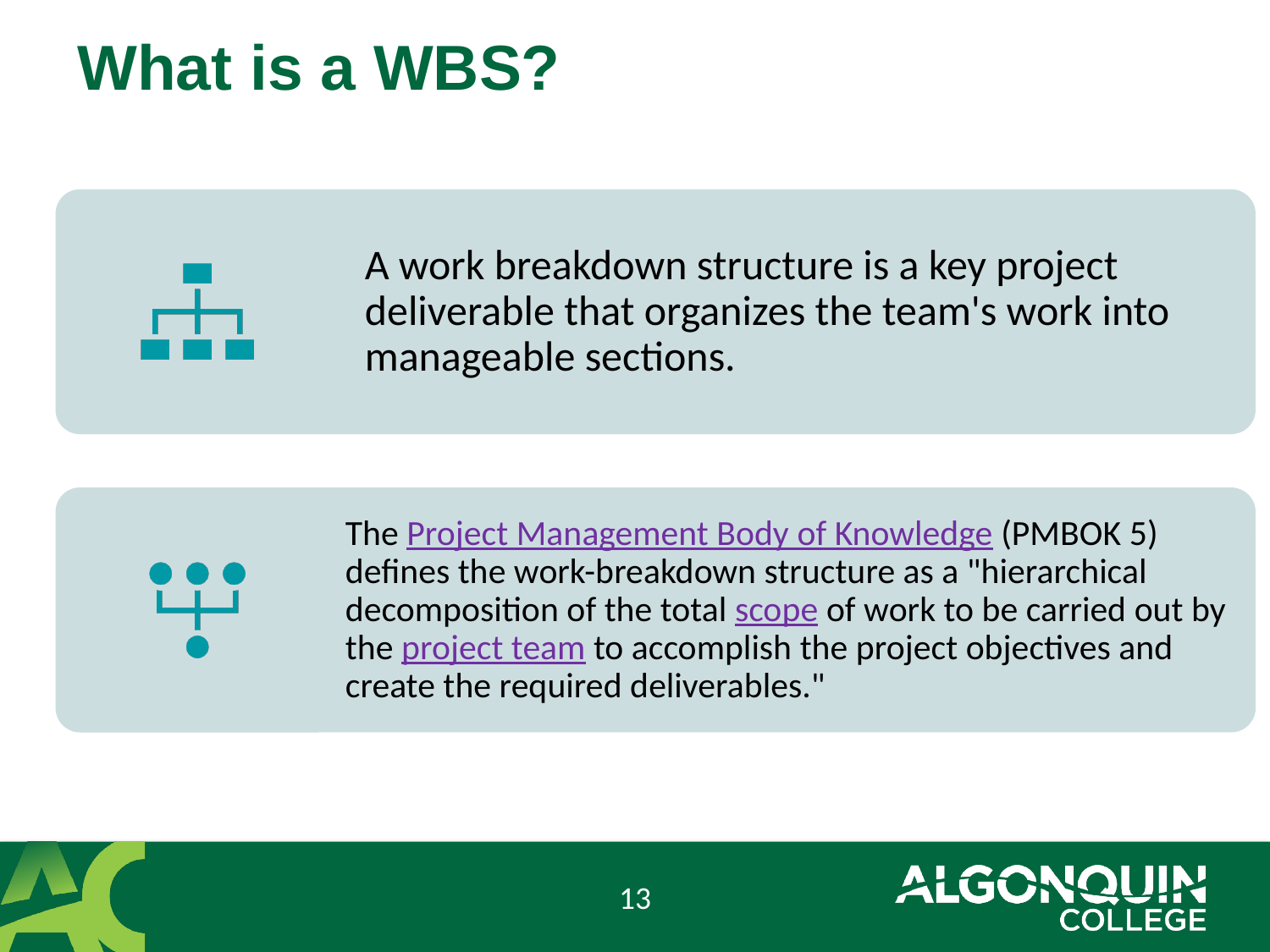

# What is a WBS?
A work breakdown structure is a key project deliverable that organizes the team's work into manageable sections.
The Project Management Body of Knowledge (PMBOK 5) defines the work-breakdown structure as a "hierarchical decomposition of the total scope of work to be carried out by the project team to accomplish the project objectives and create the required deliverables."